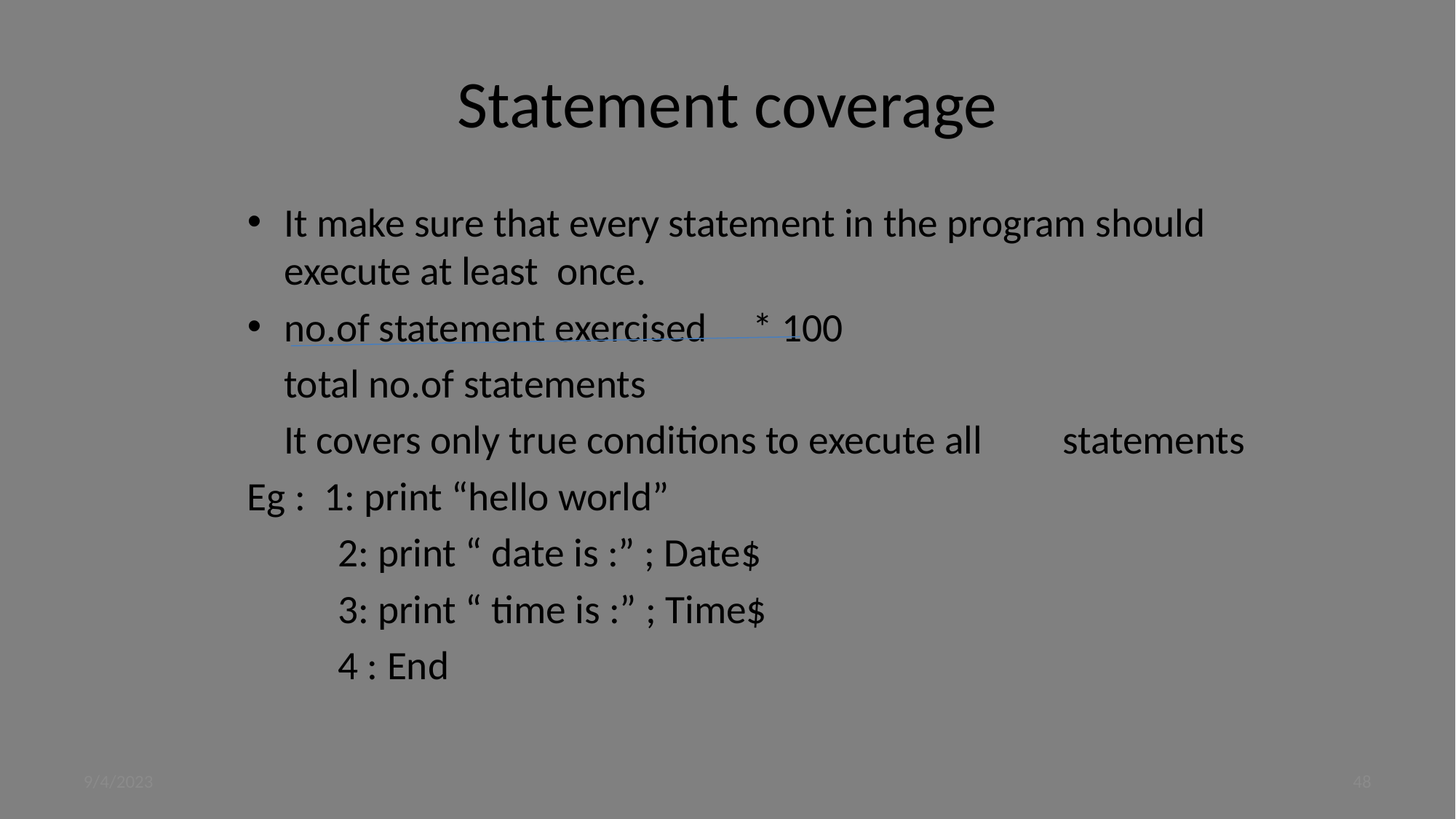

# Statement coverage
It make sure that every statement in the program should execute at least  once.
no.of statement exercised     * 100
    total no.of statements
    It covers only true conditions to execute all       	statements
Eg :  1: print “hello world”
	2: print “ date is :” ; Date$
	3: print “ time is :” ; Time$
	4 : End

9/4/2023

48